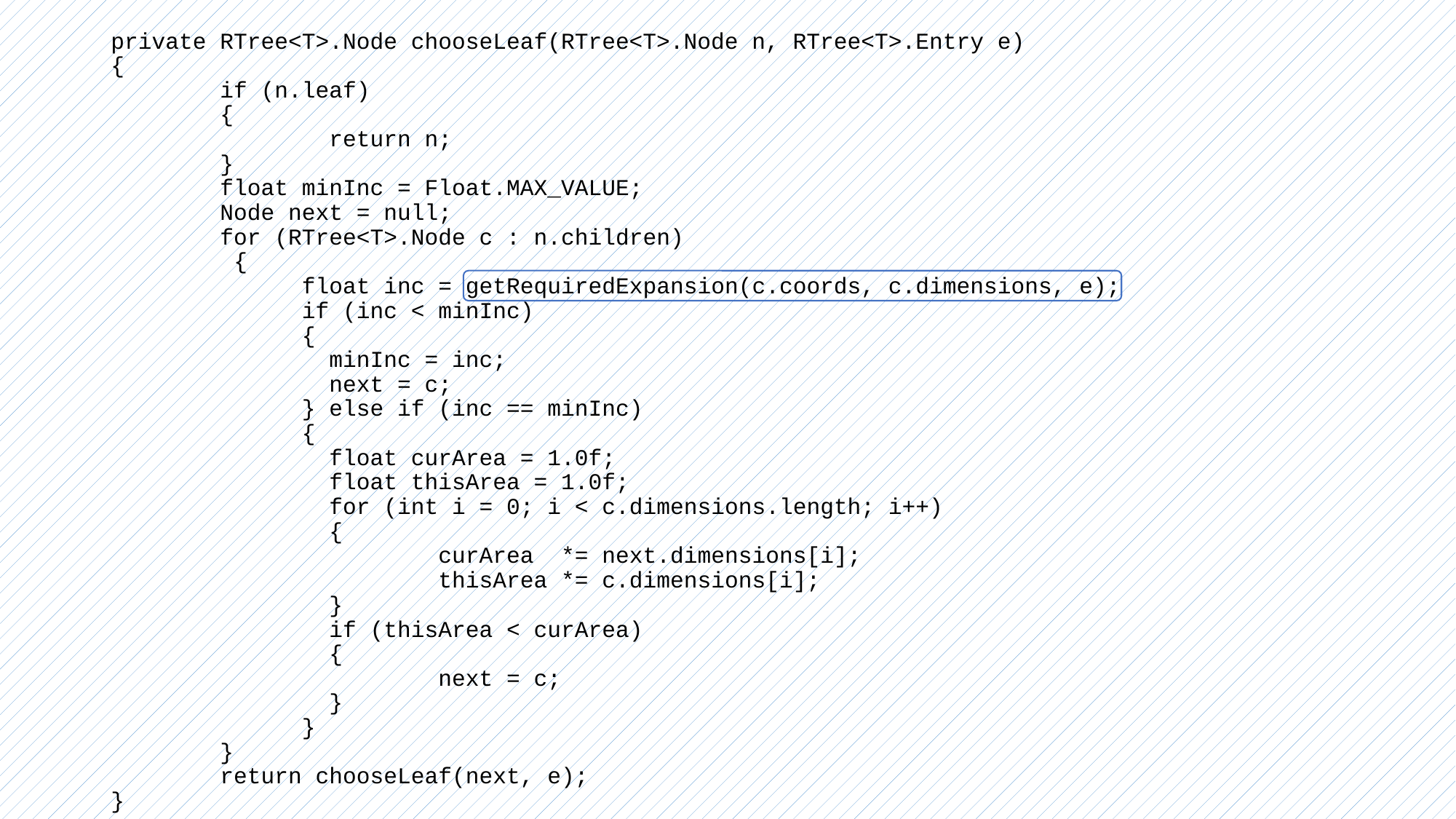

private RTree<T>.Node chooseLeaf(RTree<T>.Node n, RTree<T>.Entry e)
{
	if (n.leaf)
	{
		return n;
	}
	float minInc = Float.MAX_VALUE;
	Node next = null;
	for (RTree<T>.Node c : n.children)
         {
	      float inc = getRequiredExpansion(c.coords, c.dimensions, e);
	      if (inc < minInc)
	      {
		minInc = inc;
		next = c;
	      } else if (inc == minInc)
	      {
		float curArea = 1.0f;
		float thisArea = 1.0f;
		for (int i = 0; i < c.dimensions.length; i++)
		{
			curArea  *= next.dimensions[i];
			thisArea *= c.dimensions[i];
		}
		if (thisArea < curArea)
		{
			next = c;
		}
	      }
	}
	return chooseLeaf(next, e);
}